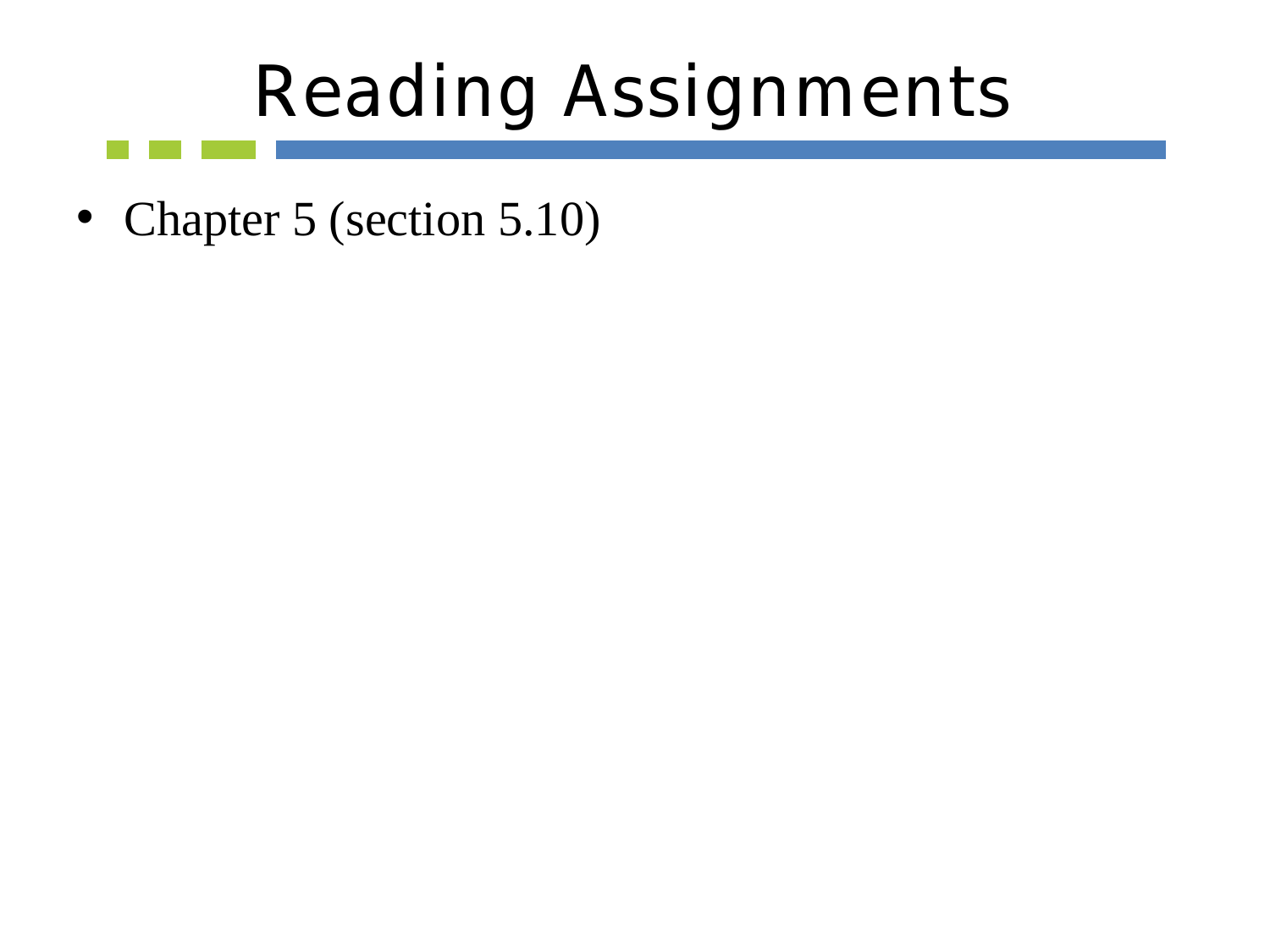

# Reading Assignments
Chapter 5 (section 5.10)